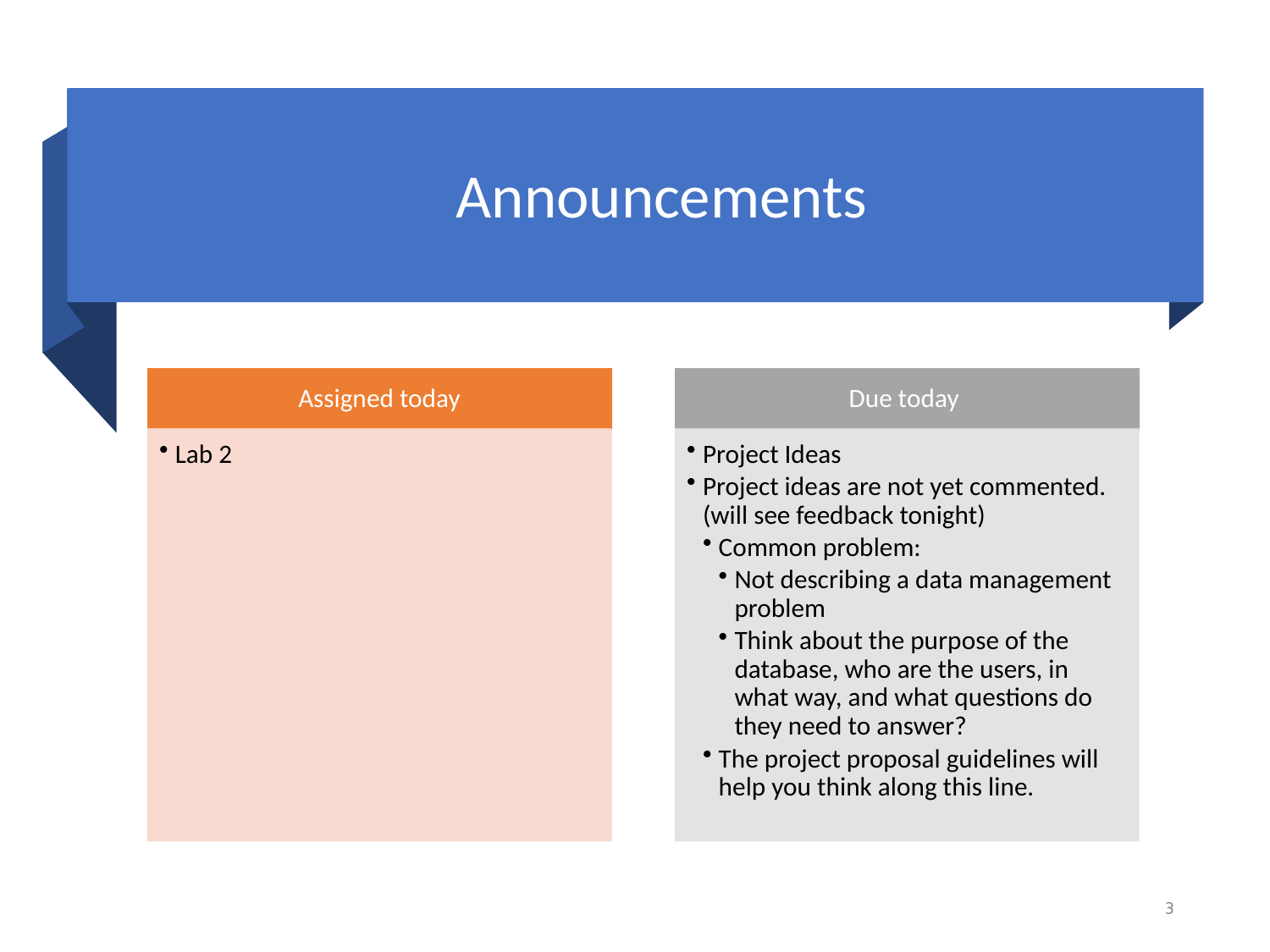

# Announcements
Assigned today
Lab 2
Due today
Project Ideas
Project ideas are not yet commented. (will see feedback tonight)
Common problem:
Not describing a data management problem
Think about the purpose of the database, who are the users, in what way, and what questions do they need to answer?
The project proposal guidelines will help you think along this line.
3